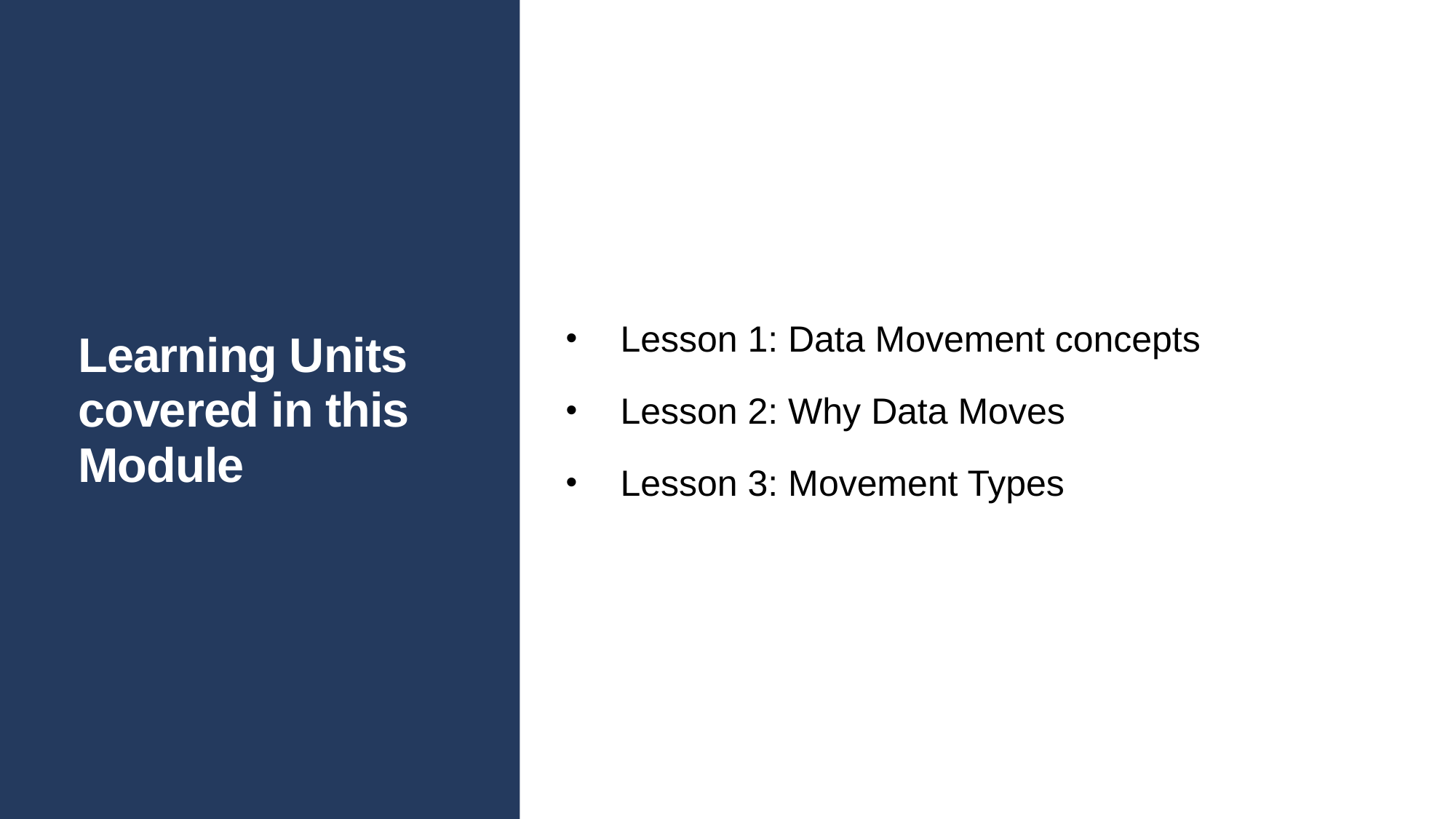

# Learning Units covered in this Module
Lesson 1: Data Movement concepts
Lesson 2: Why Data Moves
Lesson 3: Movement Types